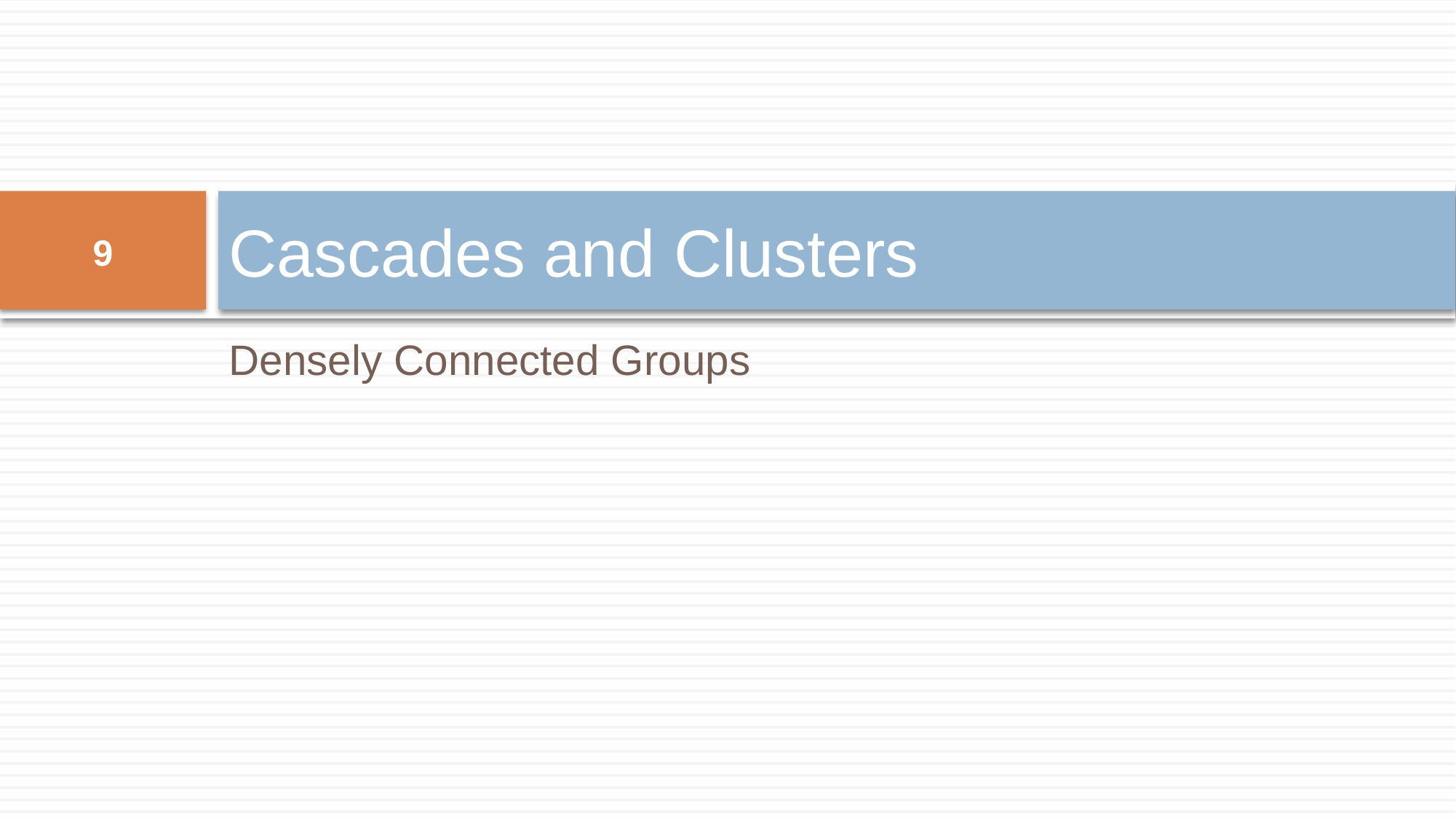

# Cascades and Clusters
9
Densely Connected Groups